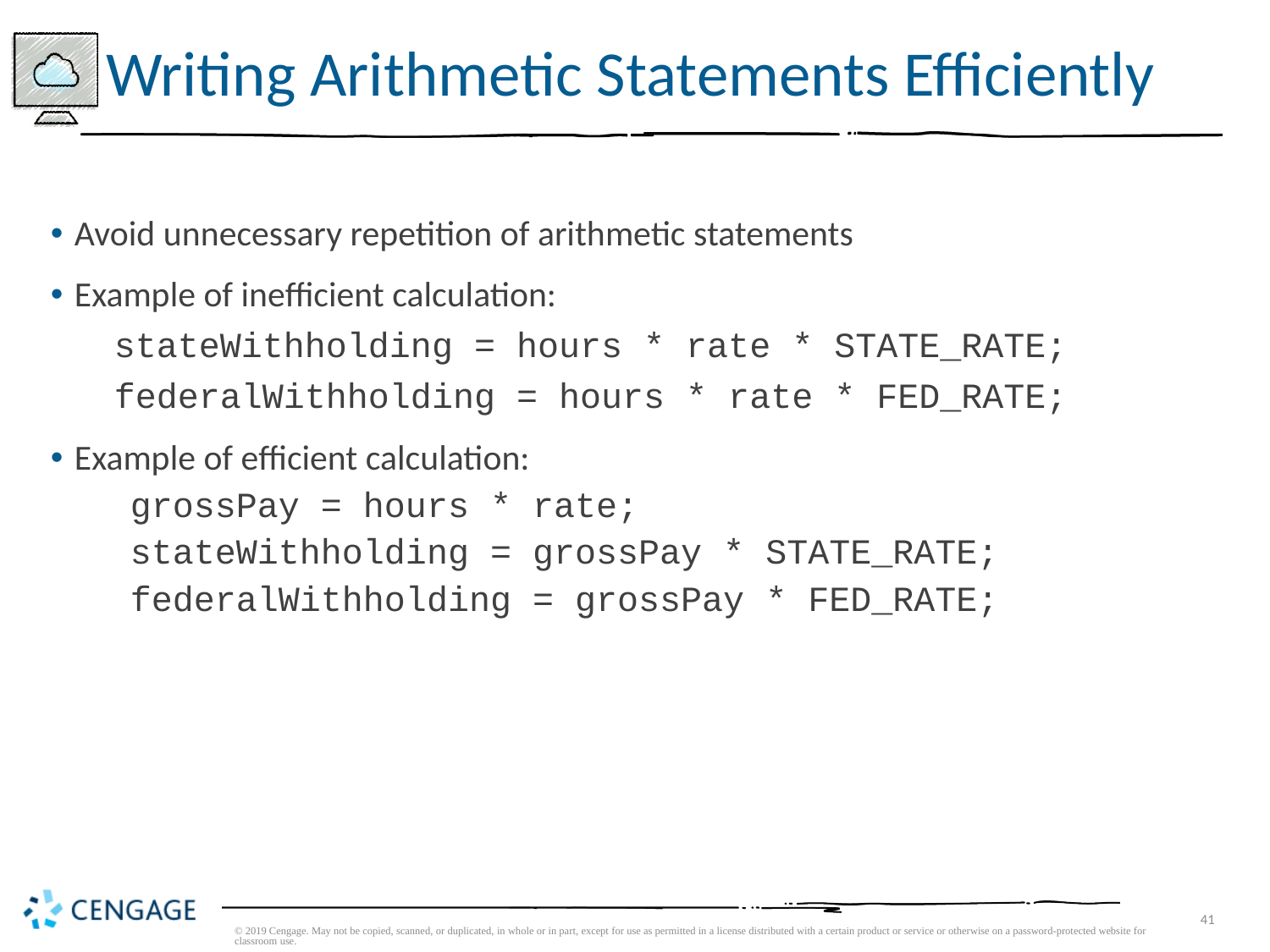

# Writing Arithmetic Statements Efficiently
Avoid unnecessary repetition of arithmetic statements
Example of inefficient calculation:
stateWithholding = hours * rate * STATE_RATE;
federalWithholding = hours * rate * FED_RATE;
Example of efficient calculation:
	grossPay = hours * rate;
	stateWithholding = grossPay * STATE_RATE;
	federalWithholding = grossPay * FED_RATE;
© 2019 Cengage. May not be copied, scanned, or duplicated, in whole or in part, except for use as permitted in a license distributed with a certain product or service or otherwise on a password-protected website for classroom use.